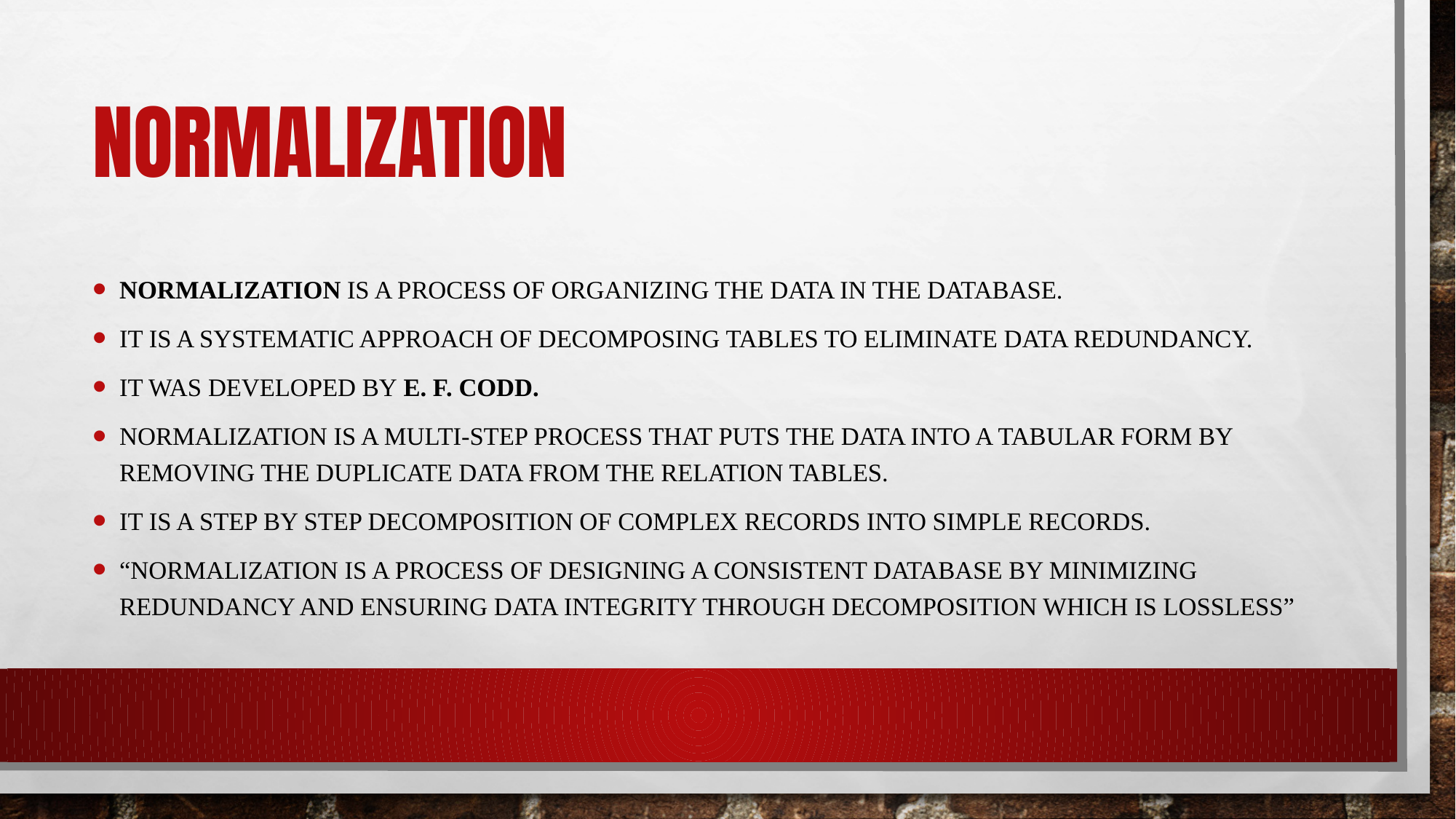

# NORMALIZATION
Normalization is a process of organizing the data in the database.
It is a systematic approach of decomposing tables to eliminate data redundancy.
It was developed by E. F. Codd.
Normalization is a multi-step process that puts the data into a tabular form by removing the duplicate data from the relation tables.
It is a step by step decomposition of complex records into simple records.
“Normalization is a process of designing a consistent database by minimizing redundancy and ensuring data integrity through decomposition WHICH IS LOSSLESS”